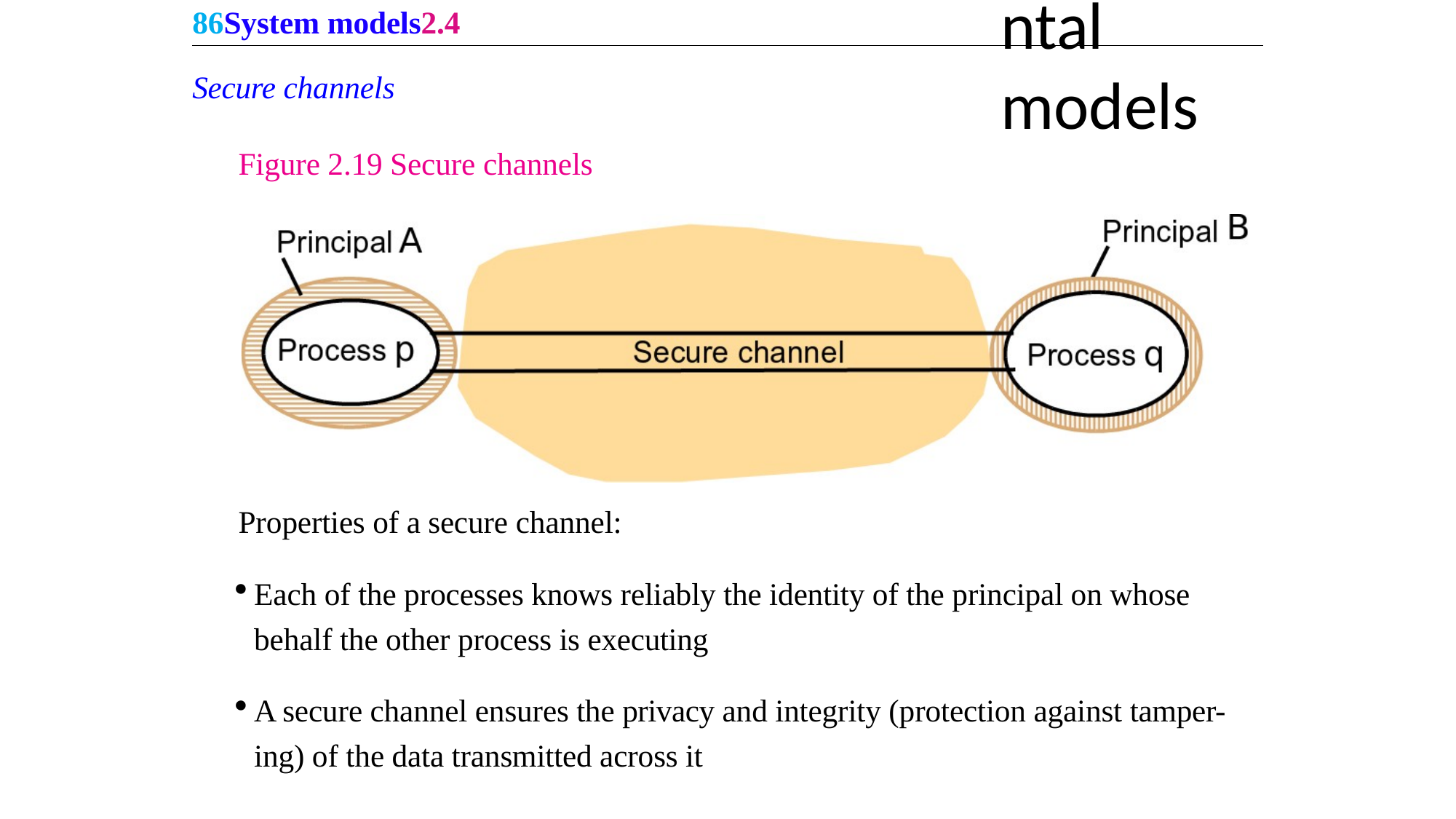

86System models2.4
Fundamental models

Secure channels

Figure 2.19 Secure channels

Properties of a secure channel:
Each of the processes knows reliably the identity of the principal on whose  behalf the other process is executing
A secure channel ensures the privacy and integrity (protection against tamper-  ing) of the data transmitted across it